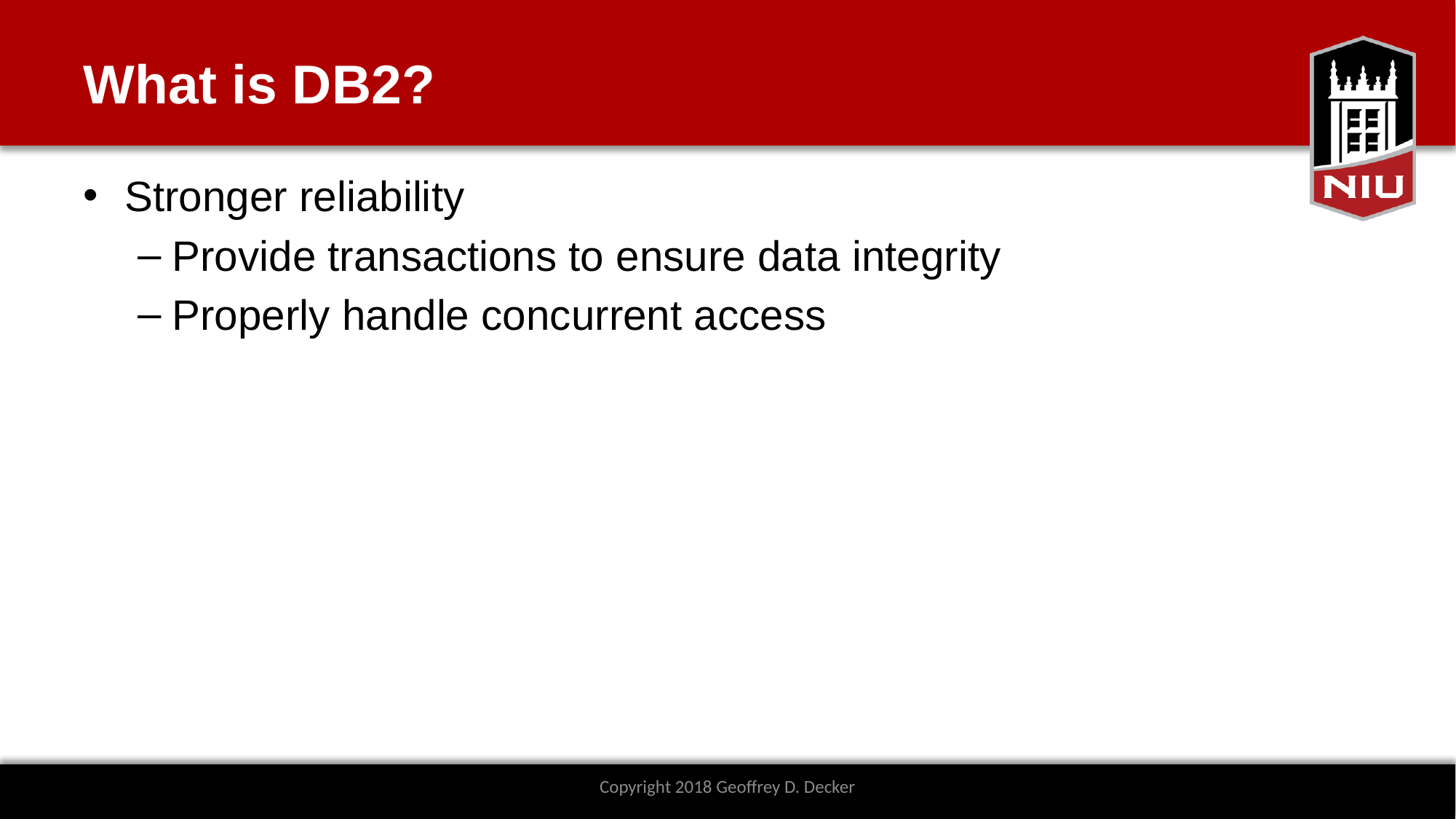

# What is DB2?
Stronger reliability
Provide transactions to ensure data integrity
Properly handle concurrent access
Copyright 2018 Geoffrey D. Decker